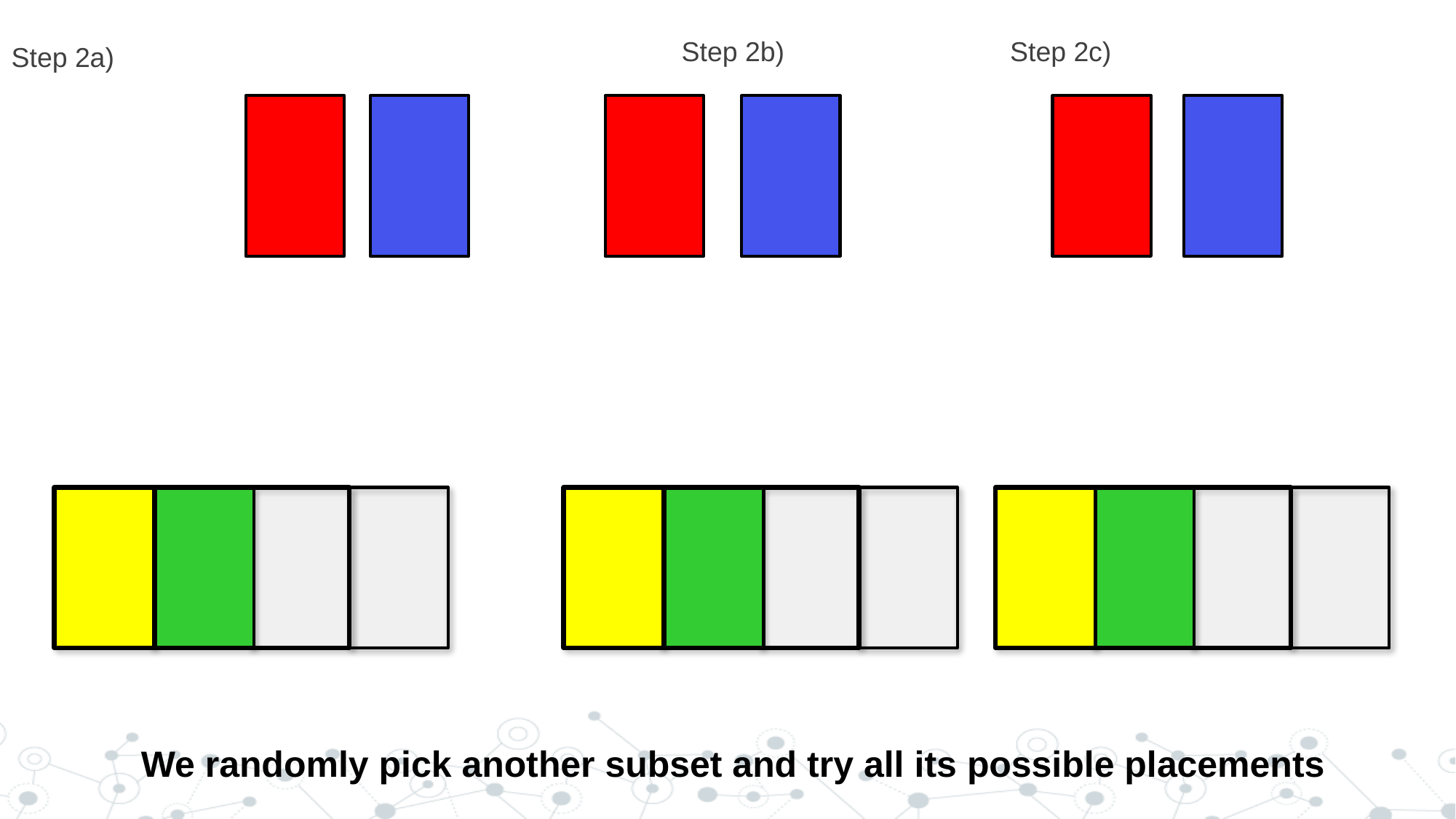

Step 2b)
Step 2c)
Step 2a)

We randomly pick another subset and try all its possible placements